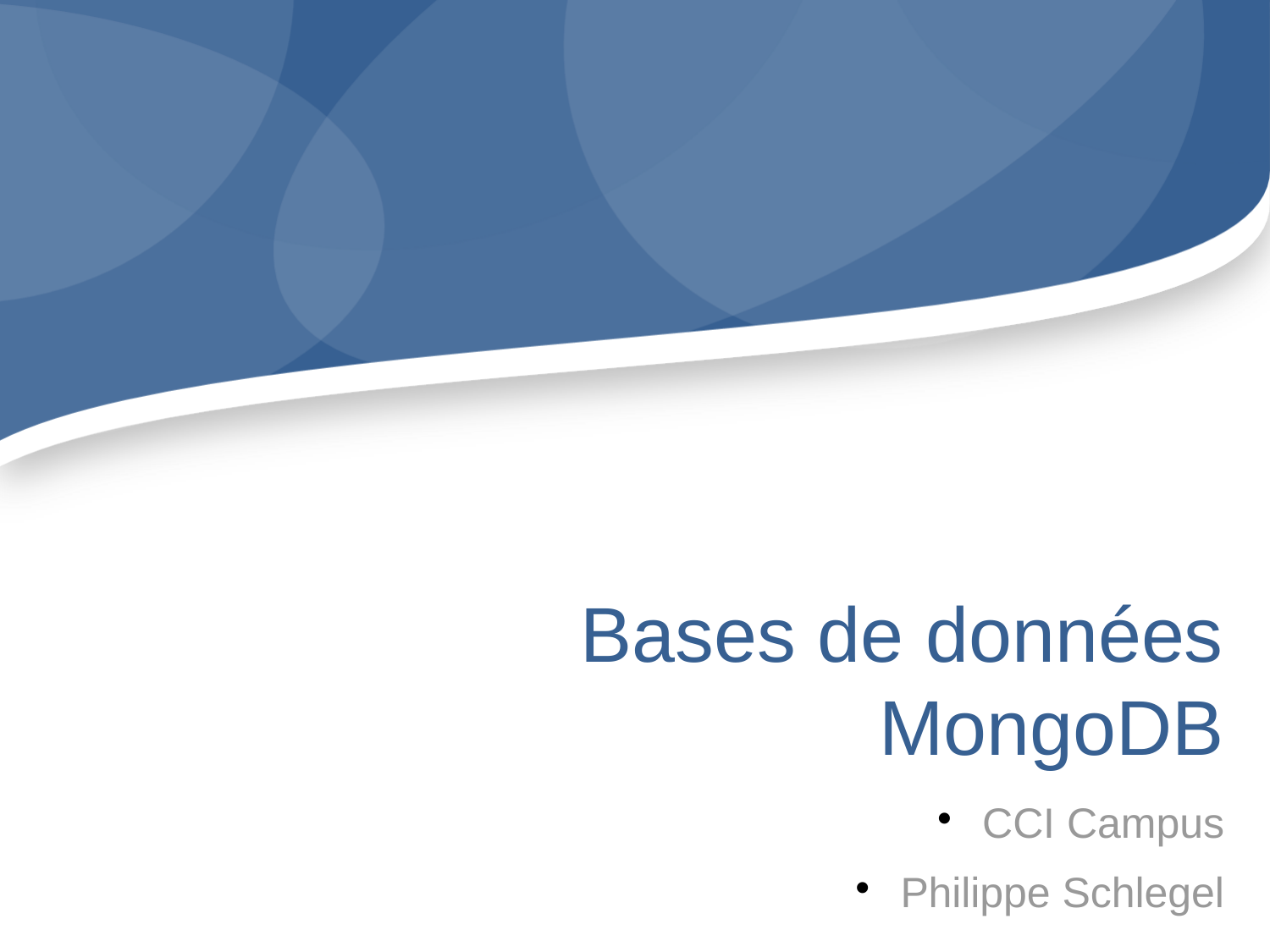

Bases de données
MongoDB
CCI Campus
Philippe Schlegel